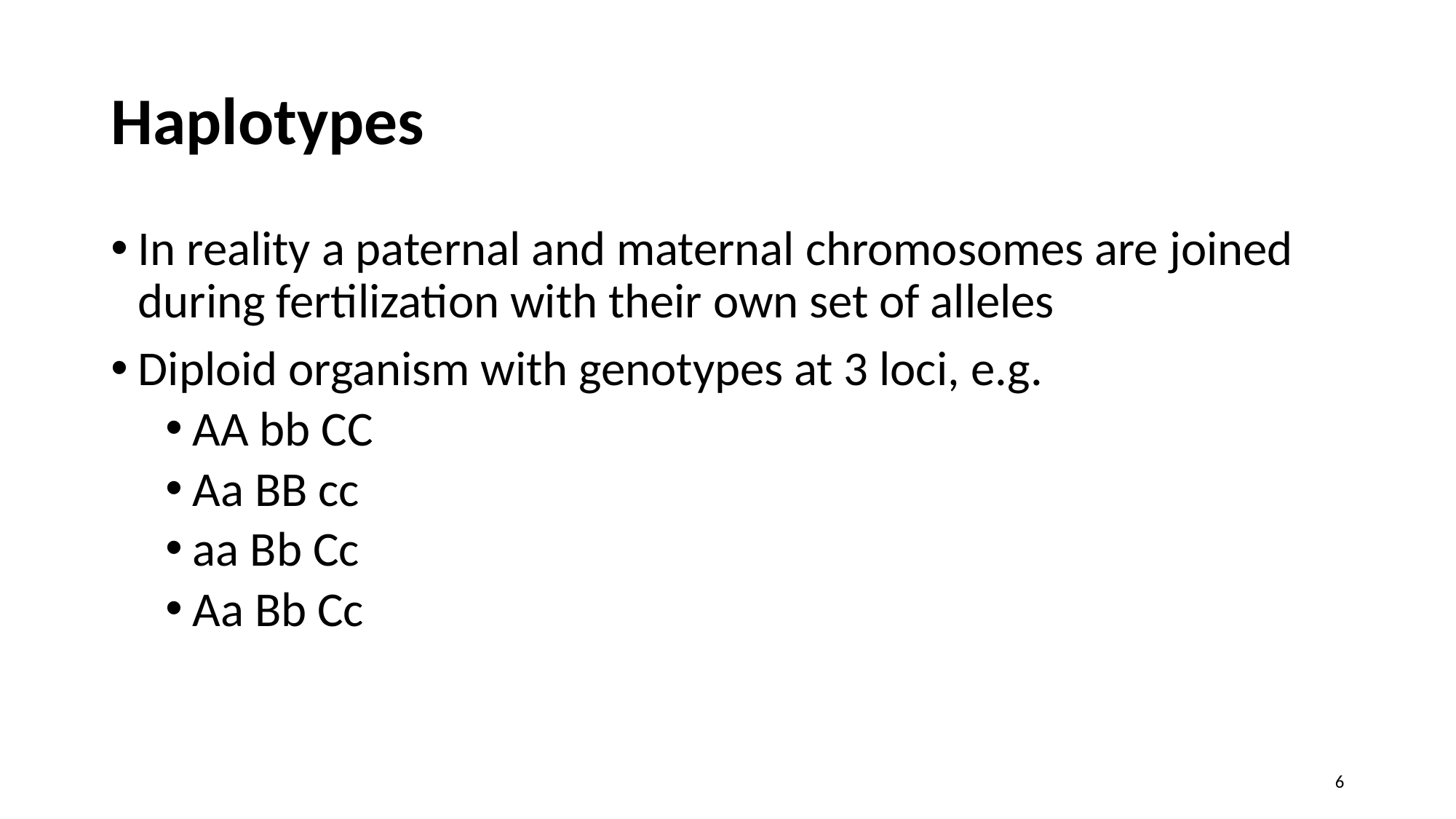

# Haplotypes
In reality a paternal and maternal chromosomes are joined during fertilization with their own set of alleles
Diploid organism with genotypes at 3 loci, e.g.
AA bb CC
Aa BB cc
aa Bb Cc
Aa Bb Cc
6